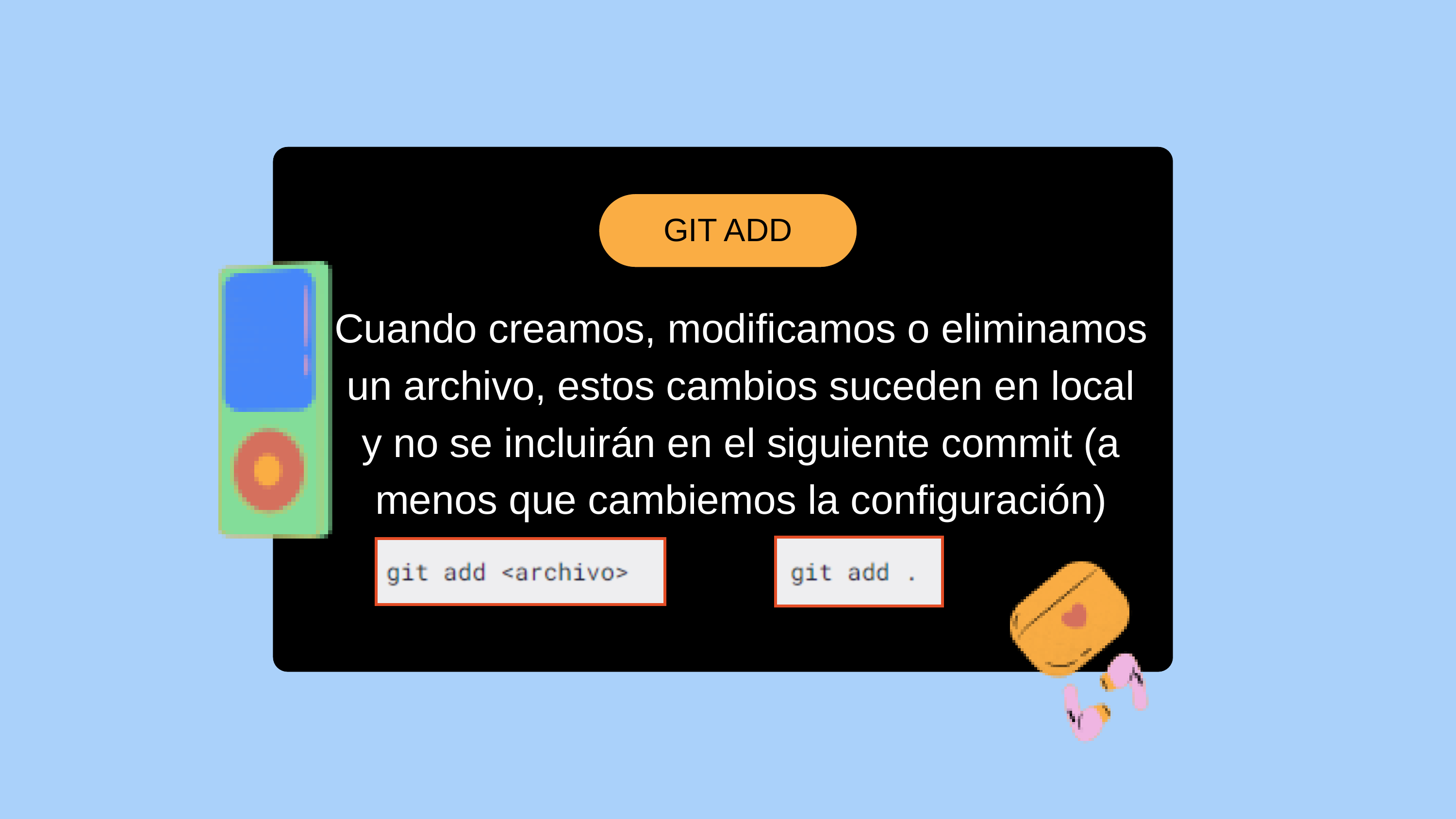

GIT ADD

Cuando creamos, modificamos o eliminamos un archivo, estos cambios suceden en local y no se incluirán en el siguiente commit (a menos que cambiemos la configuración)